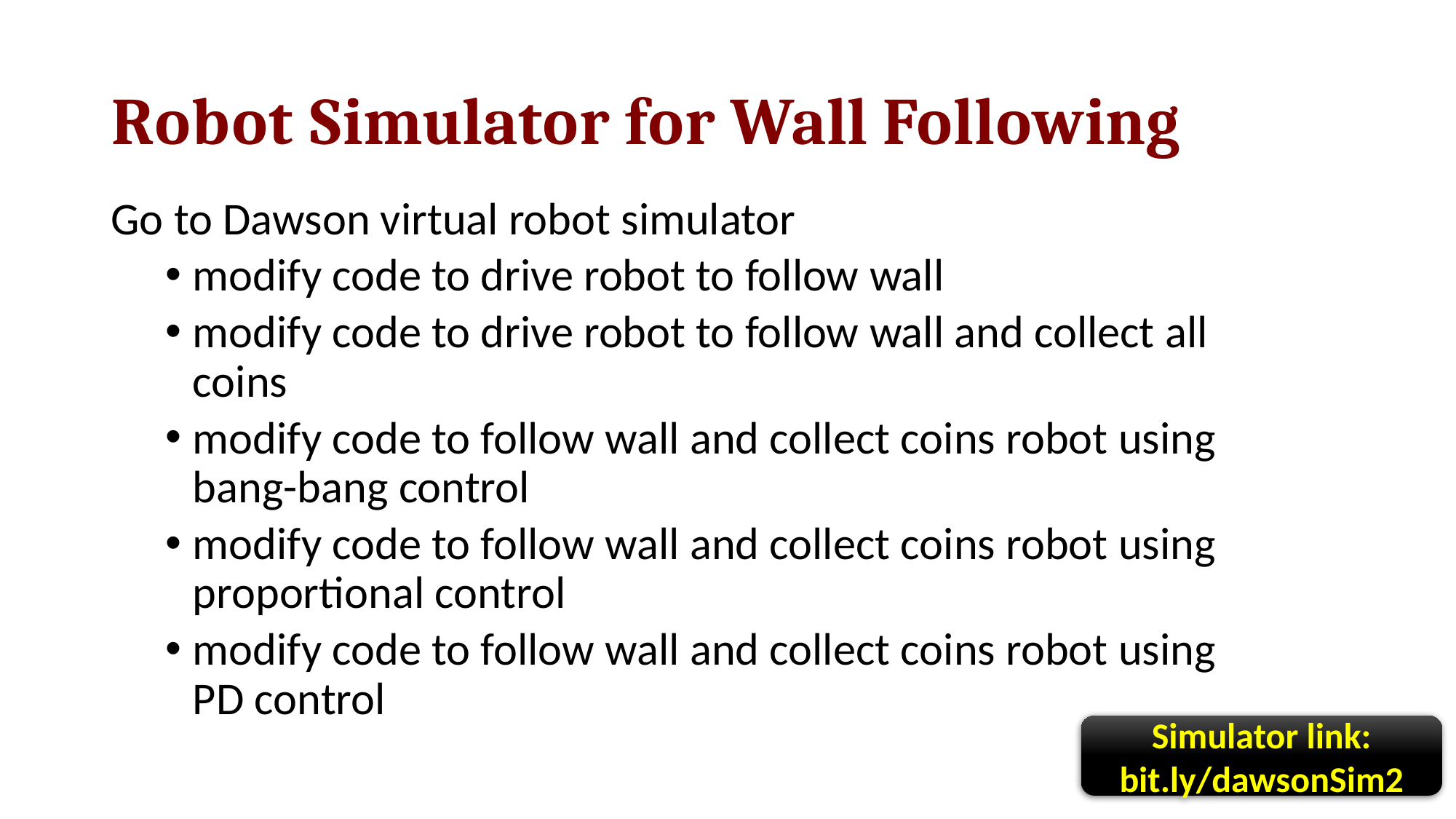

# Robot Simulator for Wall Following
Go to Dawson virtual robot simulator
modify code to drive robot to follow wall
modify code to drive robot to follow wall and collect all coins
modify code to follow wall and collect coins robot using bang-bang control
modify code to follow wall and collect coins robot using proportional control
modify code to follow wall and collect coins robot using PD control
Simulator link:
bit.ly/dawsonSim2